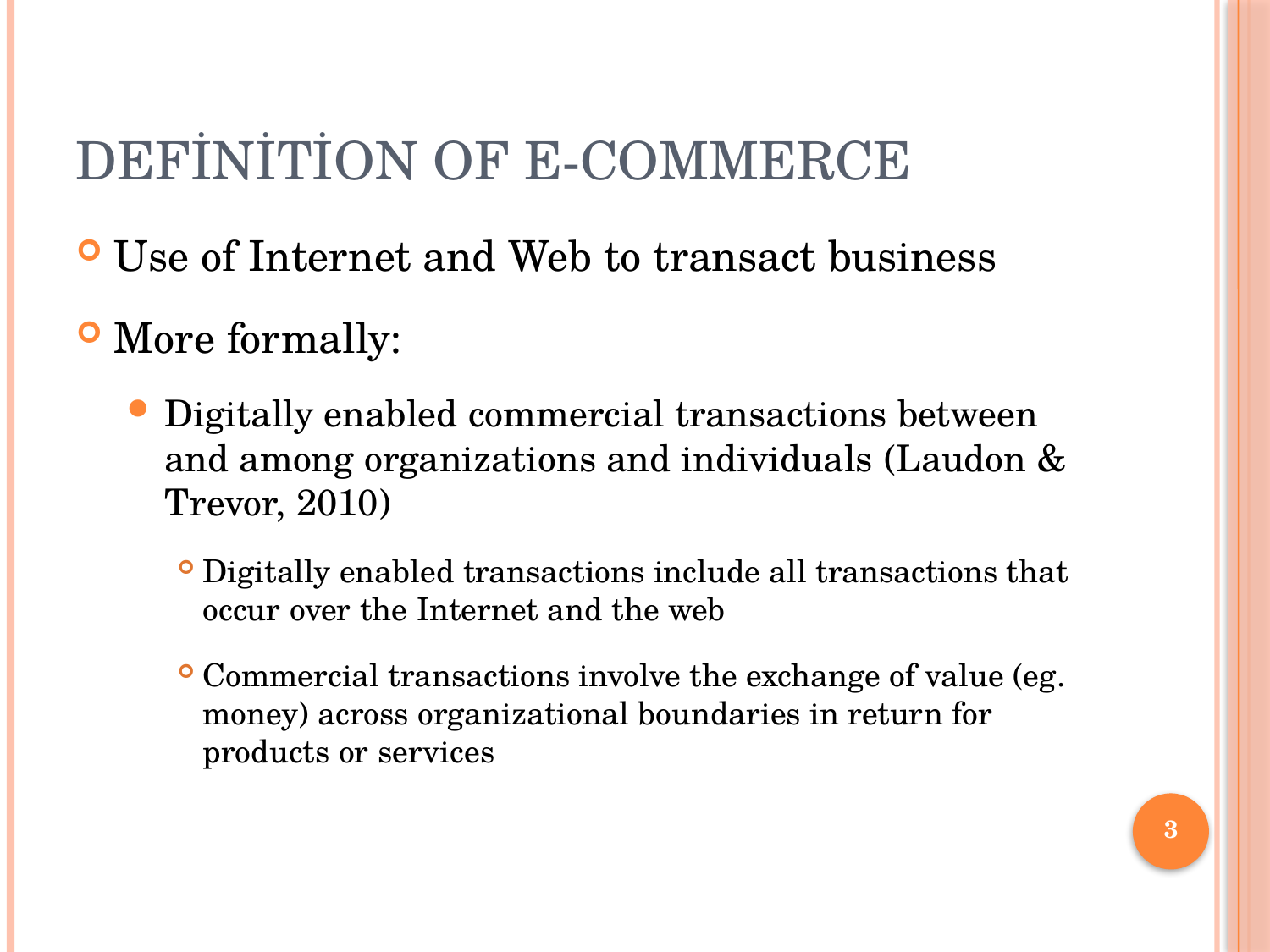

# Definition of e-commerce
Use of Internet and Web to transact business
More formally:
Digitally enabled commercial transactions between and among organizations and individuals (Laudon & Trevor, 2010)
Digitally enabled transactions include all transactions that occur over the Internet and the web
Commercial transactions involve the exchange of value (eg. money) across organizational boundaries in return for products or services

3